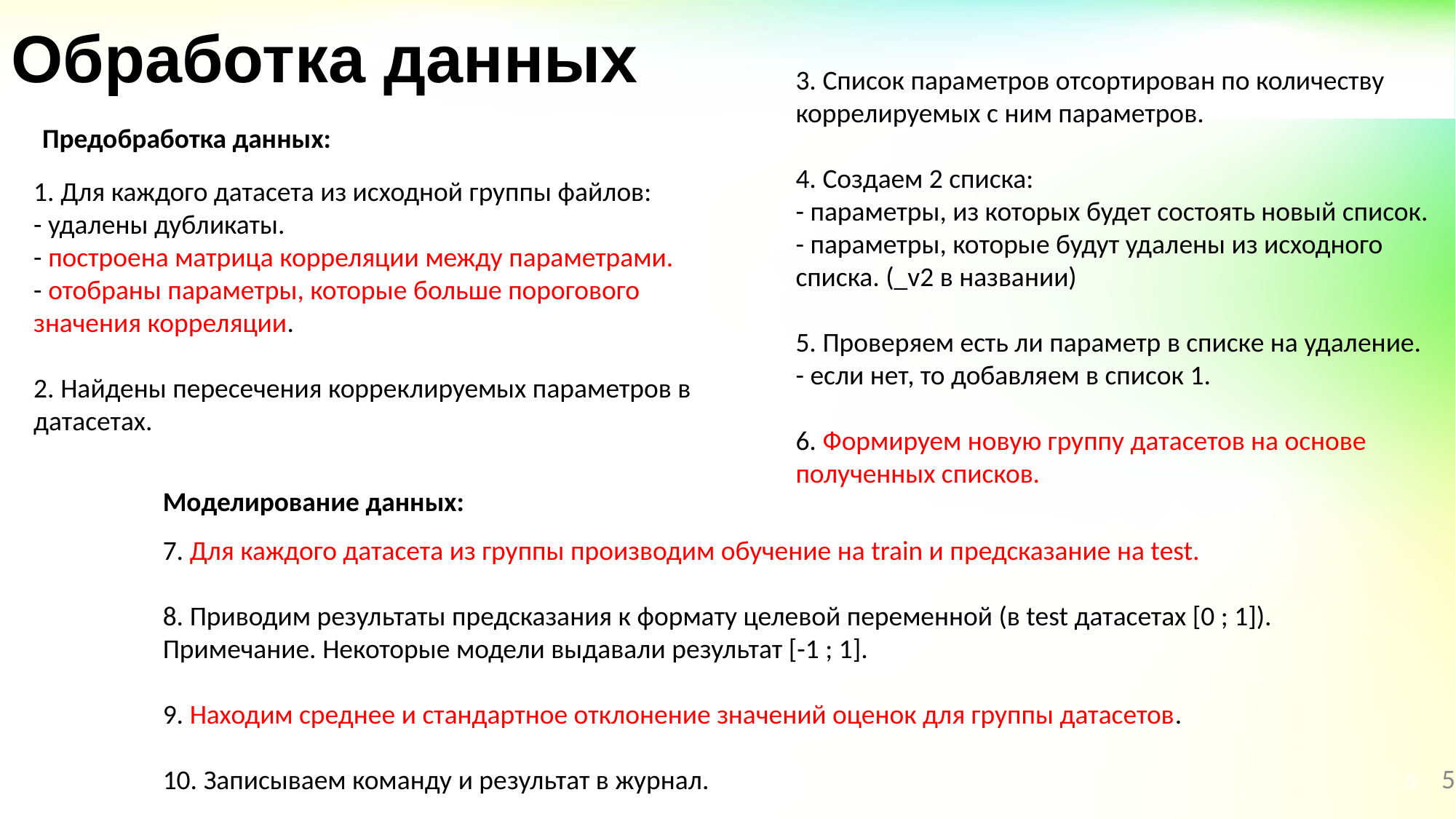

# Обработка данных
3. Список параметров отсортирован по количеству коррелируемых с ним параметров.

4. Создаем 2 списка:
- параметры, из которых будет состоять новый список.
- параметры, которые будут удалены из исходного списка. (_v2 в названии)

5. Проверяем есть ли параметр в списке на удаление.
- если нет, то добавляем в список 1.

6. Формируем новую группу датасетов на основе полученных списков.
Предобработка данных:
1. Для каждого датасета из исходной группы файлов:
- удалены дубликаты.
- построена матрица корреляции между параметрами.
- отобраны параметры, которые больше порогового значения корреляции.

2. Найдены пересечения корреклируемых параметров в датасетах.

Моделирование данных:
7. Для каждого датасета из группы производим обучение на train и предсказание на test.

8. Приводим результаты предсказания к формату целевой переменной (в test датасетах [0 ; 1]).
Примечание. Некоторые модели выдавали результат [-1 ; 1].

9. Находим среднее и стандартное отклонение значений оценок для группы датасетов.

10. Записываем команду и результат в журнал.
5